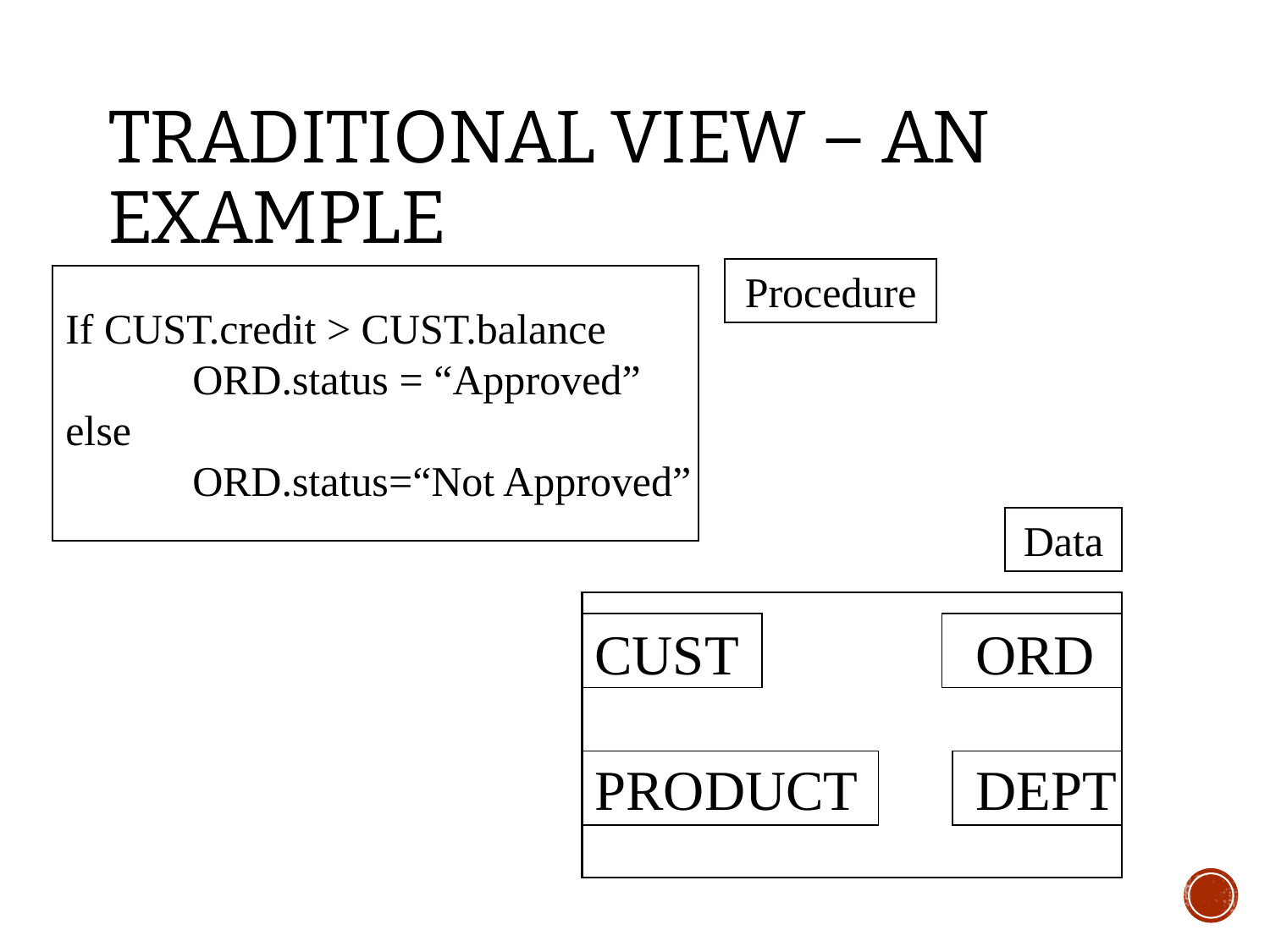

# Traditional View – An Example
Procedure
If CUST.credit > CUST.balance
	ORD.status = “Approved”
else
	ORD.status=“Not Approved”
Data
CUST 		ORD

PRODUCT 	DEPT